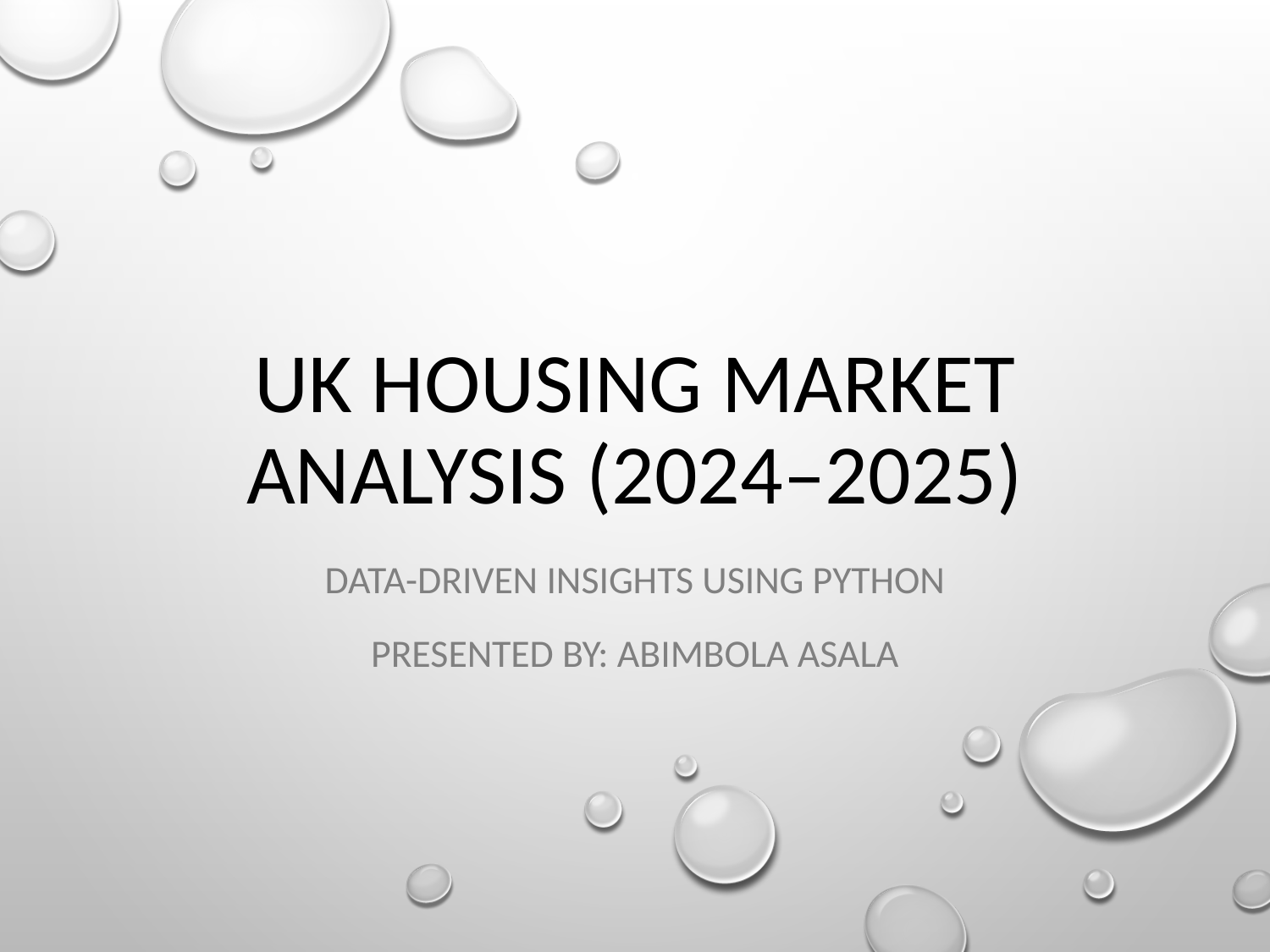

# UK Housing Market Analysis (2024–2025)
Data-Driven Insights Using Python
Presented by: Abimbola Asala